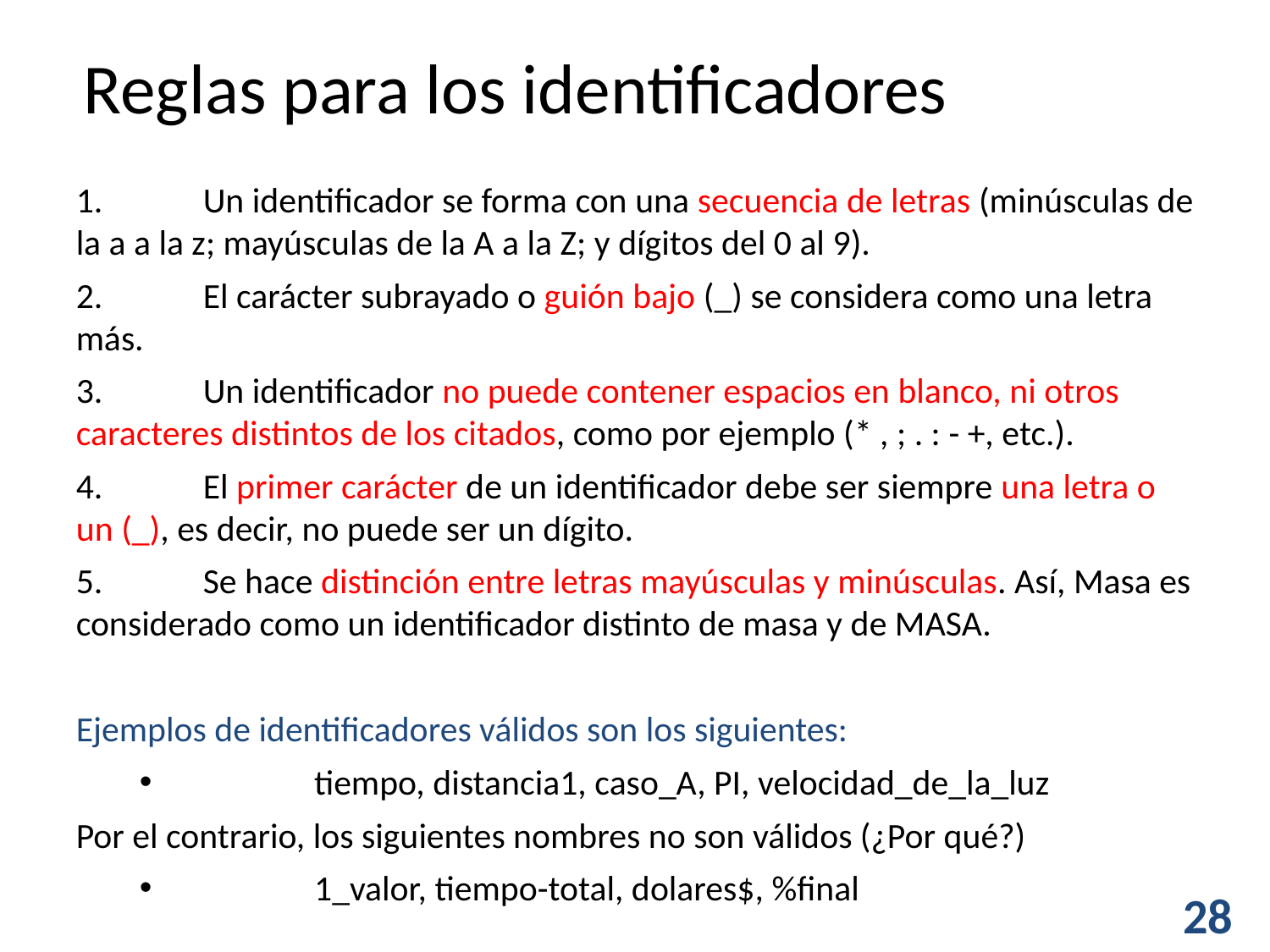

Reglas para los identificadores
1.	Un identificador se forma con una secuencia de letras (minúsculas de la a a la z; mayúsculas de la A a la Z; y dígitos del 0 al 9).
2.	El carácter subrayado o guión bajo (_) se considera como una letra más.
3.	Un identificador no puede contener espacios en blanco, ni otros caracteres distintos de los citados, como por ejemplo (* , ; . : - +, etc.).
4.	El primer carácter de un identificador debe ser siempre una letra o un (_), es decir, no puede ser un dígito.
5.	Se hace distinción entre letras mayúsculas y minúsculas. Así, Masa es considerado como un identificador distinto de masa y de MASA.

Ejemplos de identificadores válidos son los siguientes:
	tiempo, distancia1, caso_A, PI, velocidad_de_la_luz
Por el contrario, los siguientes nombres no son válidos (¿Por qué?)
	1_valor, tiempo-total, dolares$, %final
28